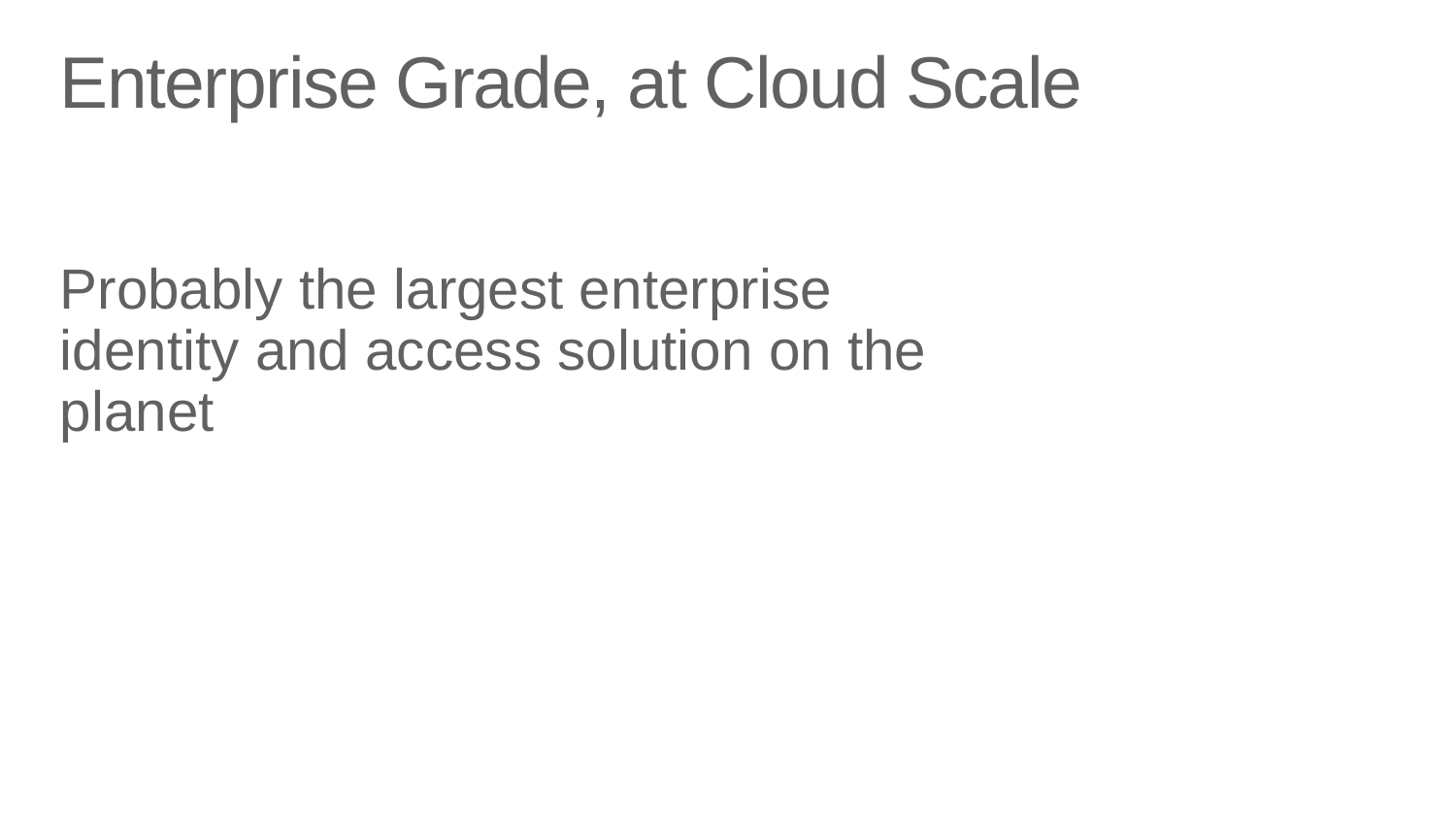

# Enterprise Grade, at Cloud Scale
Probably the largest enterprise identity and access solution on the planet